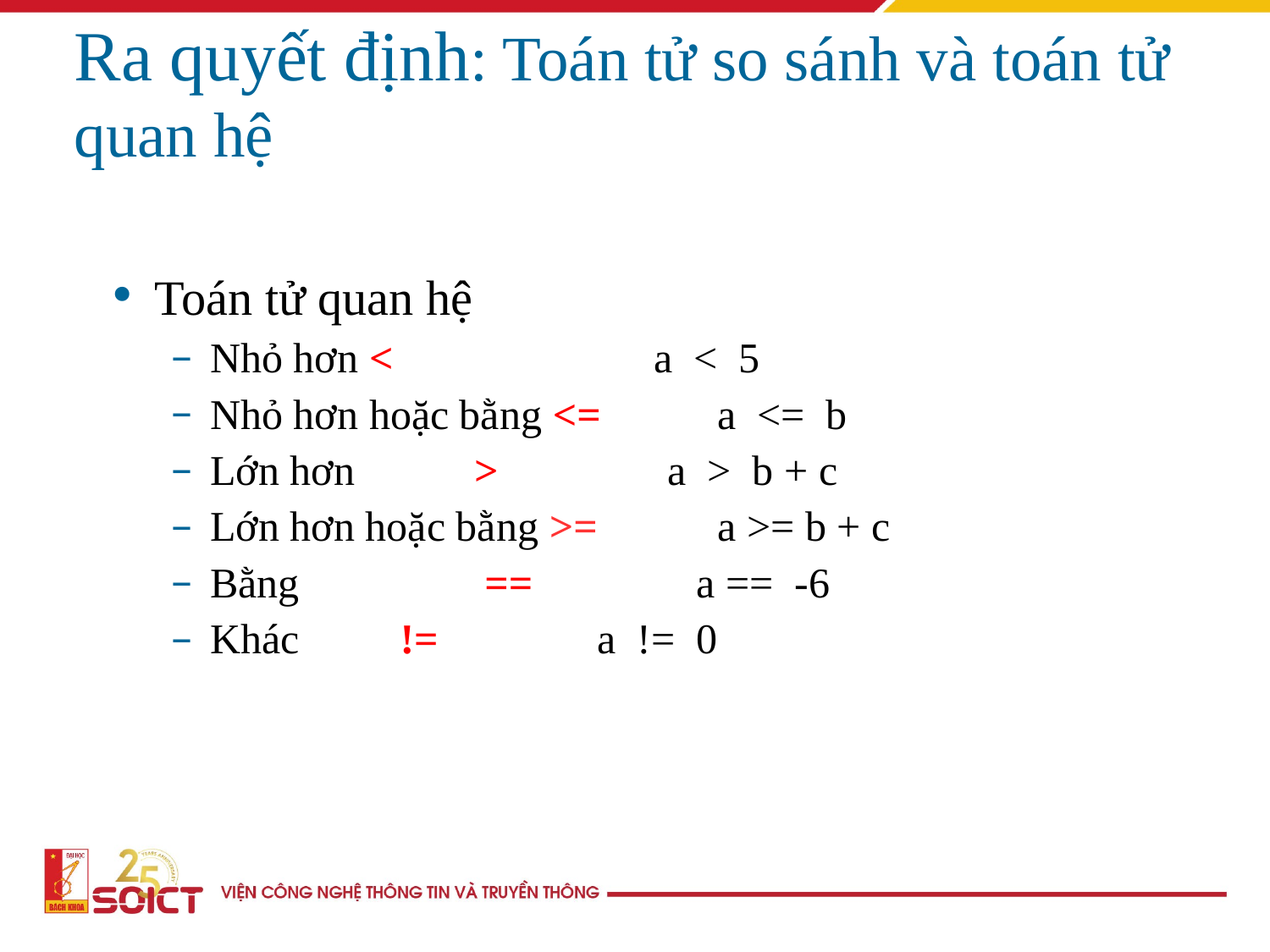

Ra quyết định: Toán tử so sánh và toán tử quan hệ
Toán tử quan hệ
Nhỏ hơn <        	 		a  <  5
Nhỏ hơn hoặc bằng <=           a  <=  b
Lớn hơn 		 >                a  >  b + c
Lớn hơn hoặc bằng >= 		a >= b + c
Bằng 		        ==    	          a ==  -6
Khác 		!=               a  !=  0